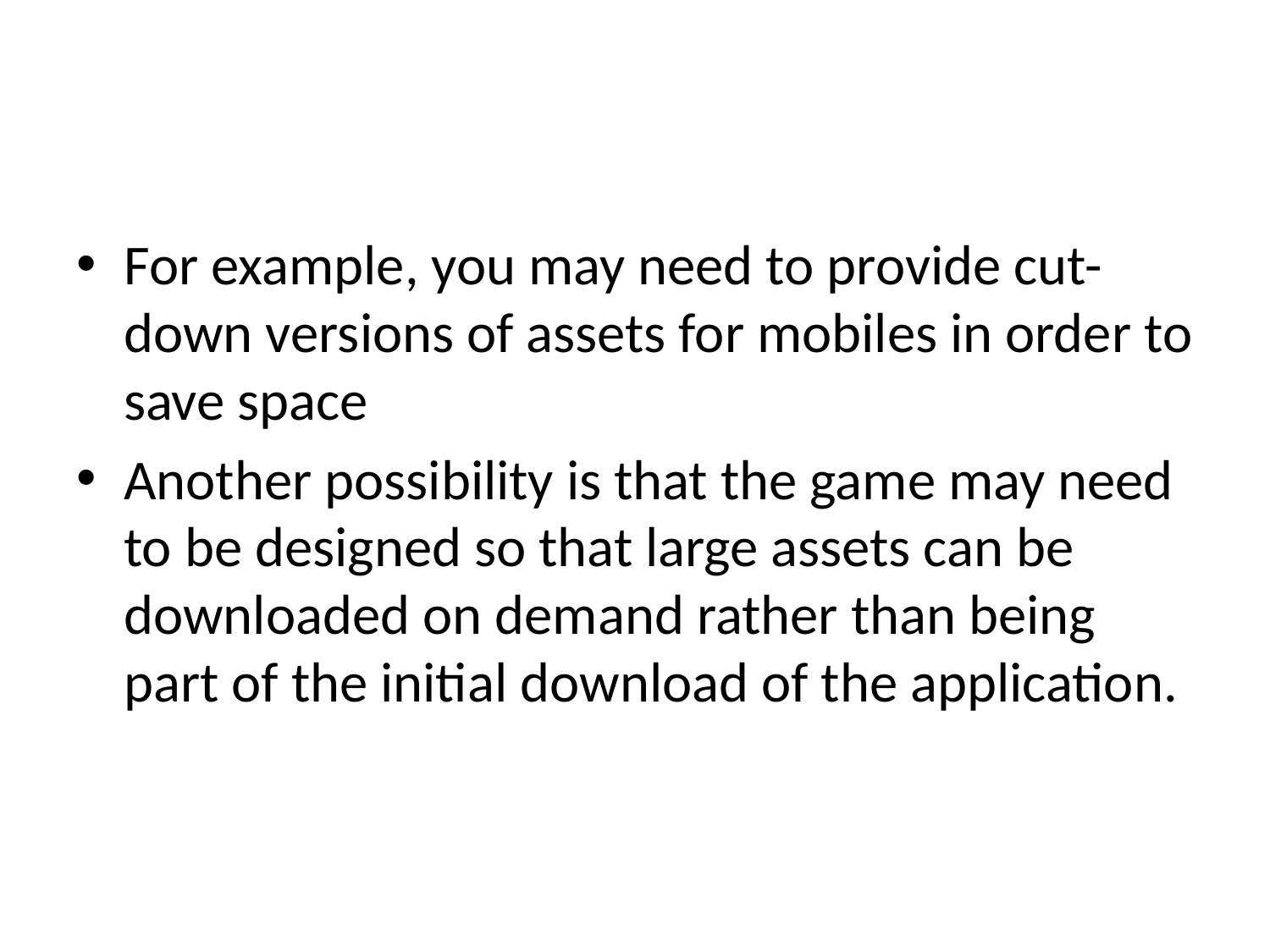

#
For example, you may need to provide cut-down versions of assets for mobiles in order to save space
Another possibility is that the game may need to be designed so that large assets can be downloaded on demand rather than being part of the initial download of the application.